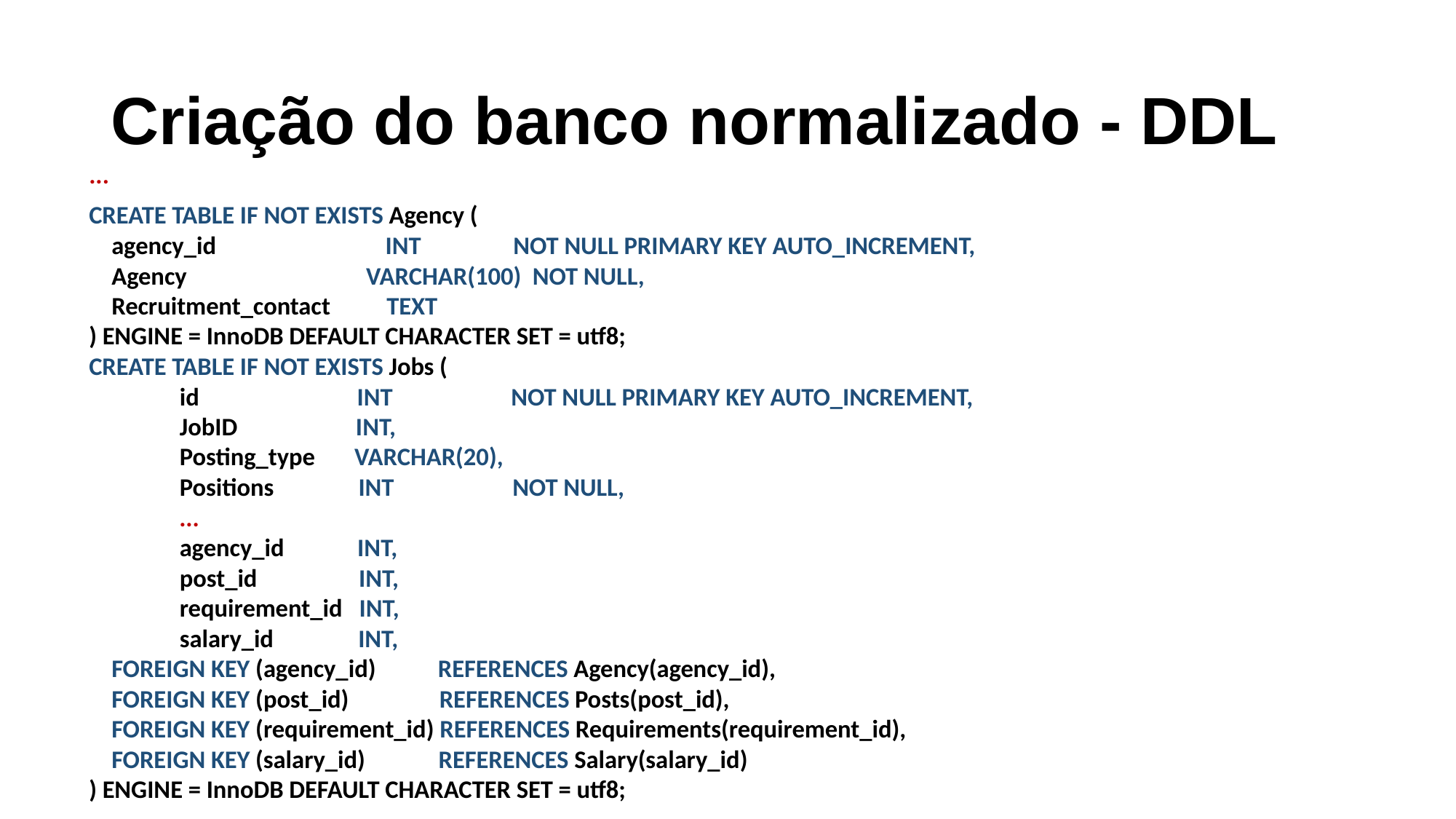

# Criação do banco normalizado - DDL
...
CREATE TABLE IF NOT EXISTS Agency (
    agency_id                              INT 	           NOT NULL PRIMARY KEY AUTO_INCREMENT,
    Agency    	                 VARCHAR(100)  NOT NULL,
    Recruitment_contact          TEXT
) ENGINE = InnoDB DEFAULT CHARACTER SET = utf8;
CREATE TABLE IF NOT EXISTS Jobs (
	id                            INT                     NOT NULL PRIMARY KEY AUTO_INCREMENT,
	JobID                     INT,
	Posting_type       VARCHAR(20),
	Positions               INT                     NOT NULL,
                ...
	agency_id             INT,
	post_id                  INT,
	requirement_id   INT,
	salary_id               INT,
    FOREIGN KEY (agency_id)           REFERENCES Agency(agency_id),
    FOREIGN KEY (post_id)                REFERENCES Posts(post_id),
    FOREIGN KEY (requirement_id) REFERENCES Requirements(requirement_id),
    FOREIGN KEY (salary_id)             REFERENCES Salary(salary_id)
) ENGINE = InnoDB DEFAULT CHARACTER SET = utf8;